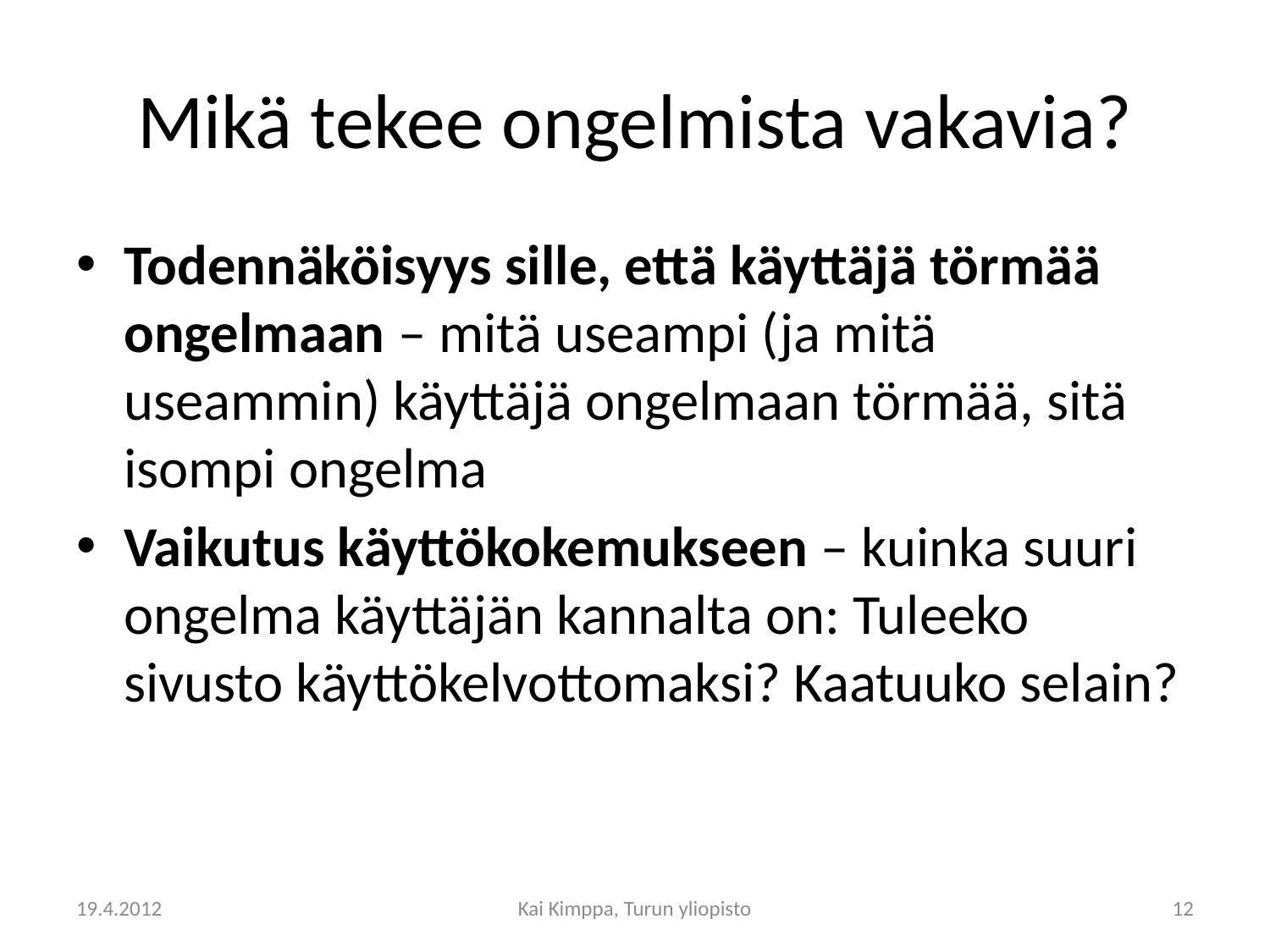

# Mikä tekee ongelmista vakavia?
Todennäköisyys sille, että käyttäjä törmää ongelmaan – mitä useampi (ja mitä useammin) käyttäjä ongelmaan törmää, sitä isompi ongelma
Vaikutus käyttökokemukseen – kuinka suuri ongelma käyttäjän kannalta on: Tuleeko sivusto käyttökelvottomaksi? Kaatuuko selain?
19.4.2012
Kai Kimppa, Turun yliopisto
12